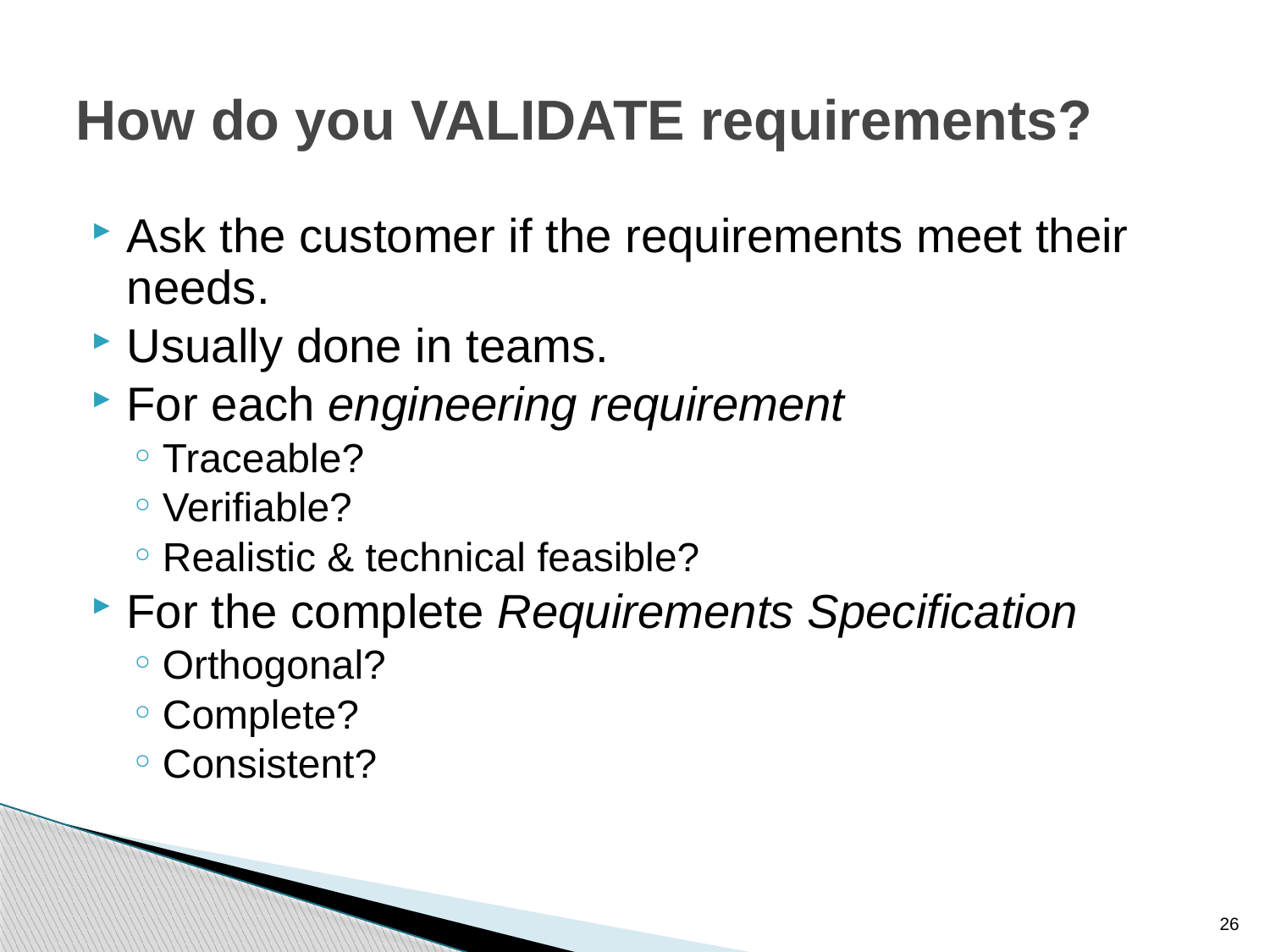

# How do you VALIDATE requirements?
Ask the customer if the requirements meet their needs.
Usually done in teams.
For each engineering requirement
Traceable?
Verifiable?
Realistic & technical feasible?
For the complete Requirements Specification
Orthogonal?
Complete?
Consistent?
26